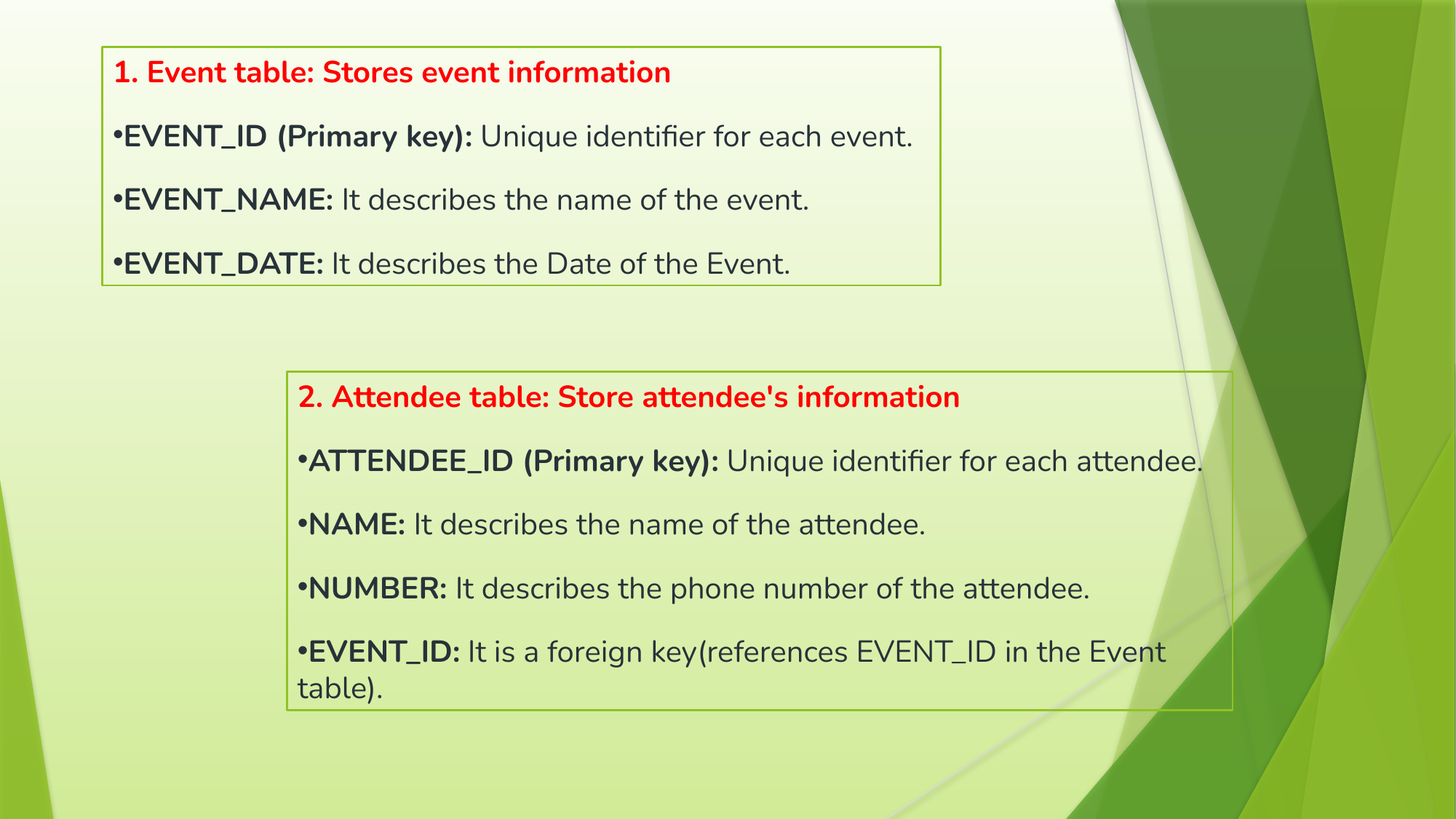

1. Event table: Stores event information
EVENT_ID (Primary key): Unique identifier for each event.
EVENT_NAME: It describes the name of the event.
EVENT_DATE: It describes the Date of the Event.
2. Attendee table: Store attendee's information
ATTENDEE_ID (Primary key): Unique identifier for each attendee.
NAME: It describes the name of the attendee.
NUMBER: It describes the phone number of the attendee.
EVENT_ID: It is a foreign key(references EVENT_ID in the Event table).